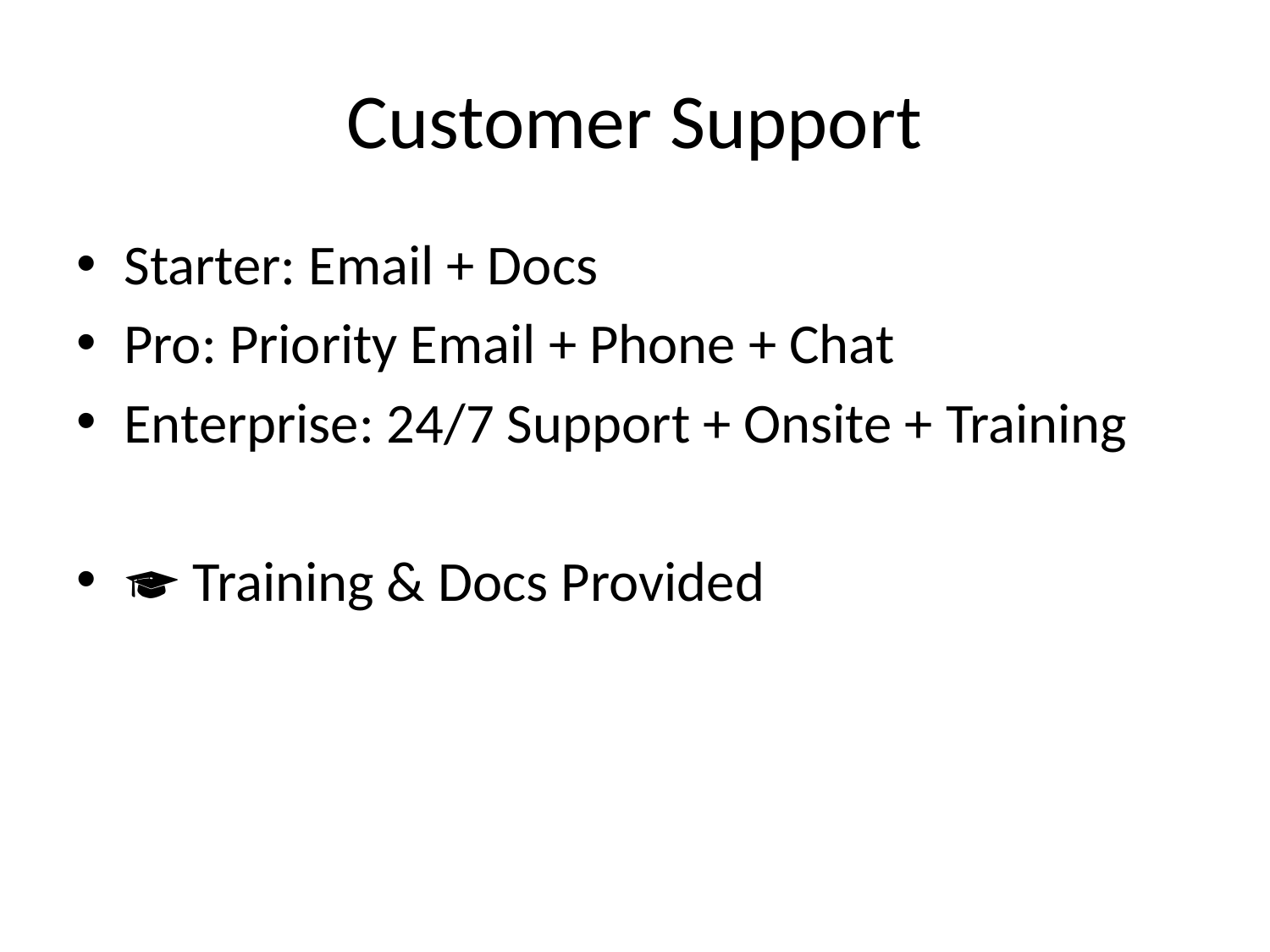

# Customer Support
Starter: Email + Docs
Pro: Priority Email + Phone + Chat
Enterprise: 24/7 Support + Onsite + Training

🎓 Training & Docs Provided